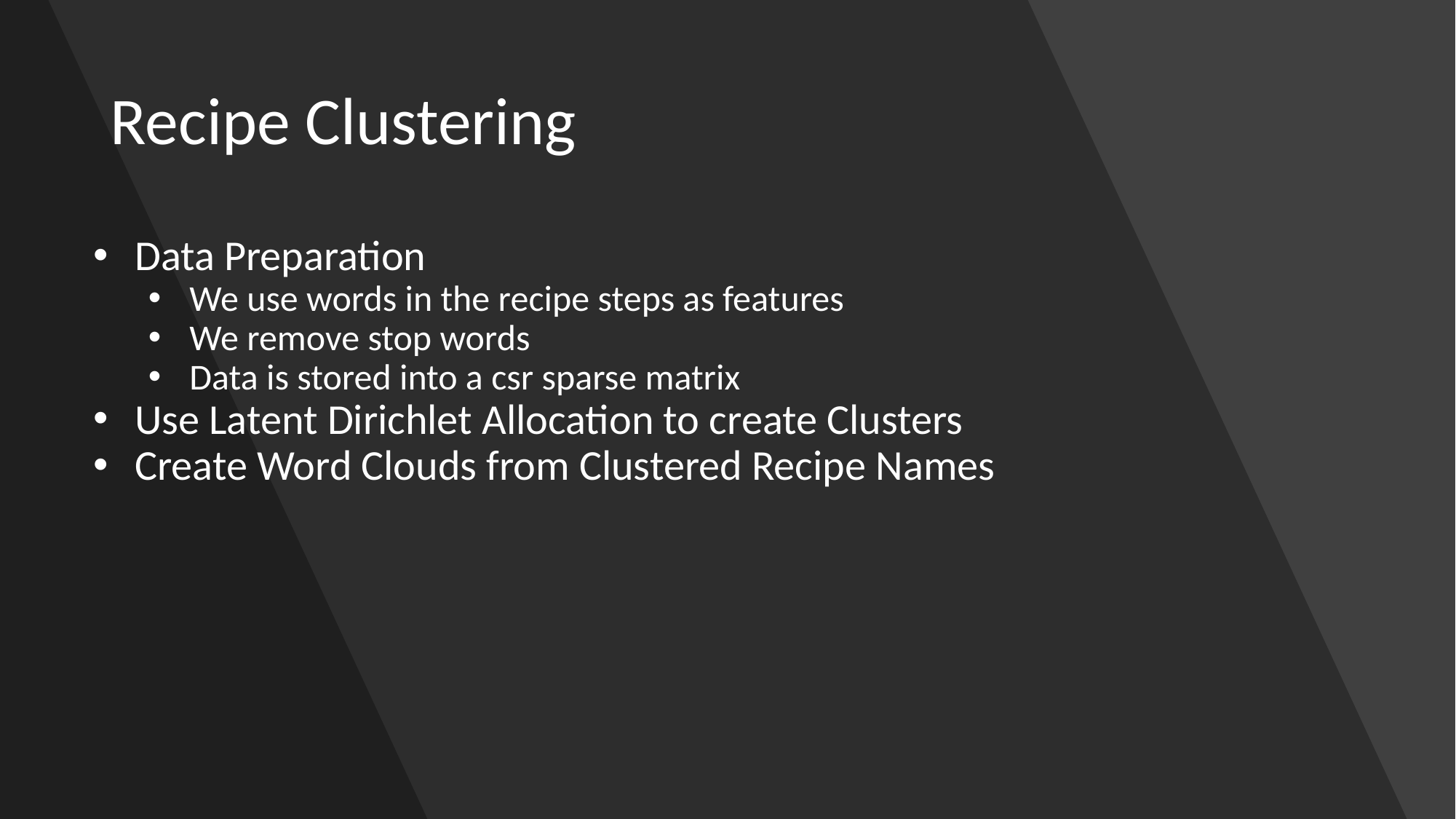

# Recipe Clustering
Data Preparation
We use words in the recipe steps as features
We remove stop words
Data is stored into a csr sparse matrix
Use Latent Dirichlet Allocation to create Clusters
Create Word Clouds from Clustered Recipe Names